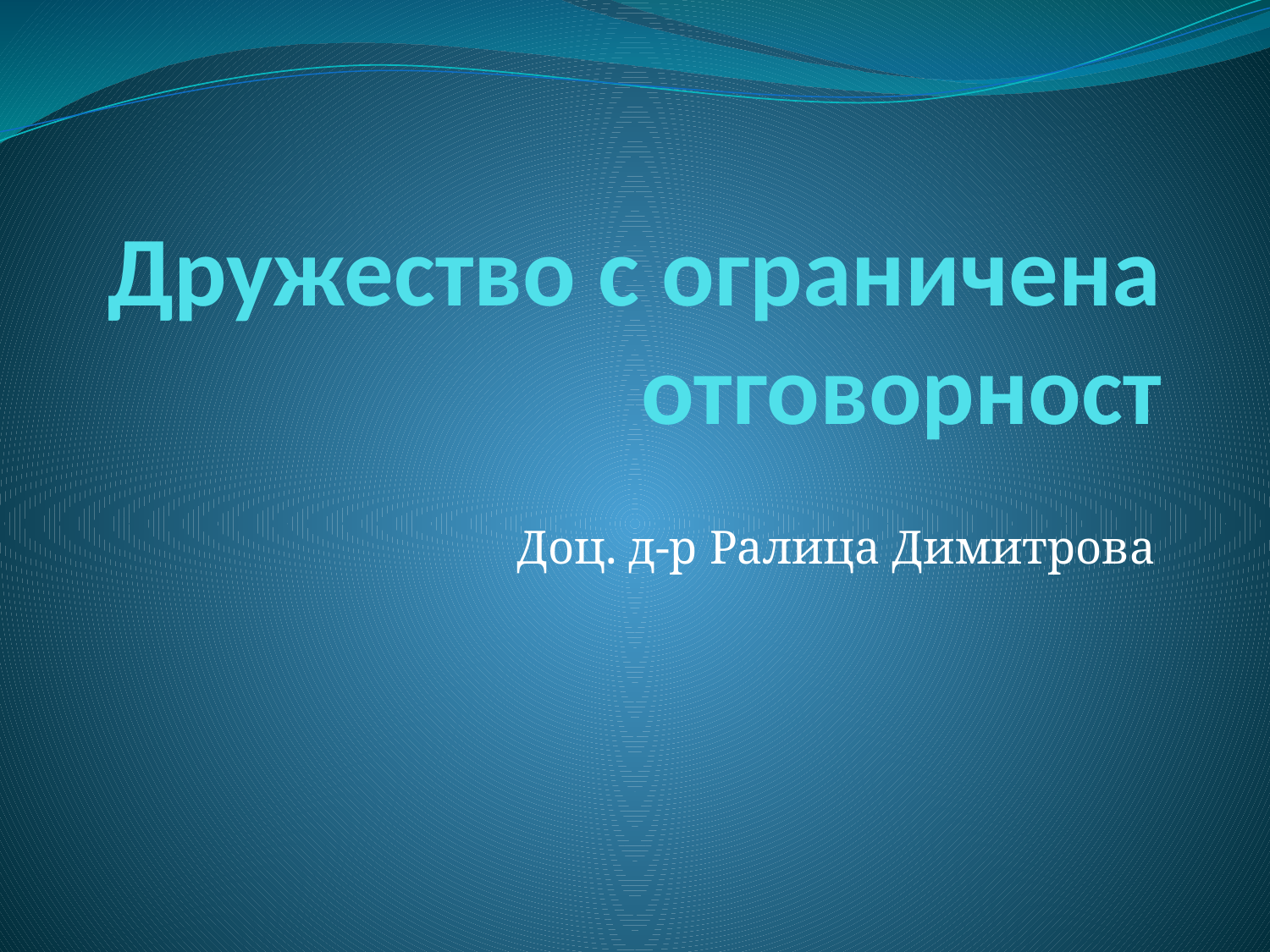

# Дружество с ограничена отговорност

Доц. д-р Ралица Димитрова